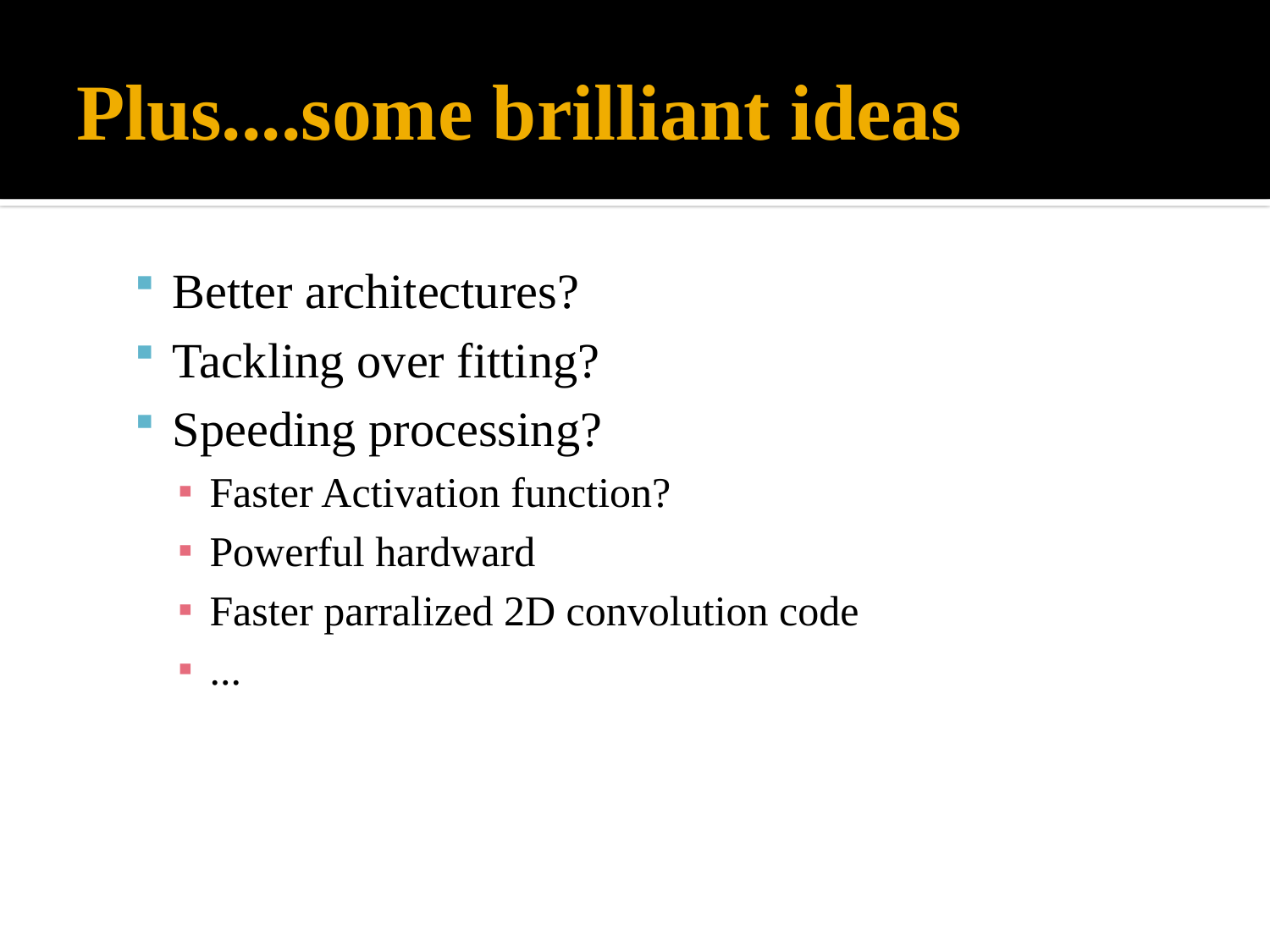

# Plus....some brilliant ideas
Better architectures?
Tackling over fitting?
Speeding processing?
Faster Activation function?
Powerful hardward
Faster parralized 2D convolution code
...